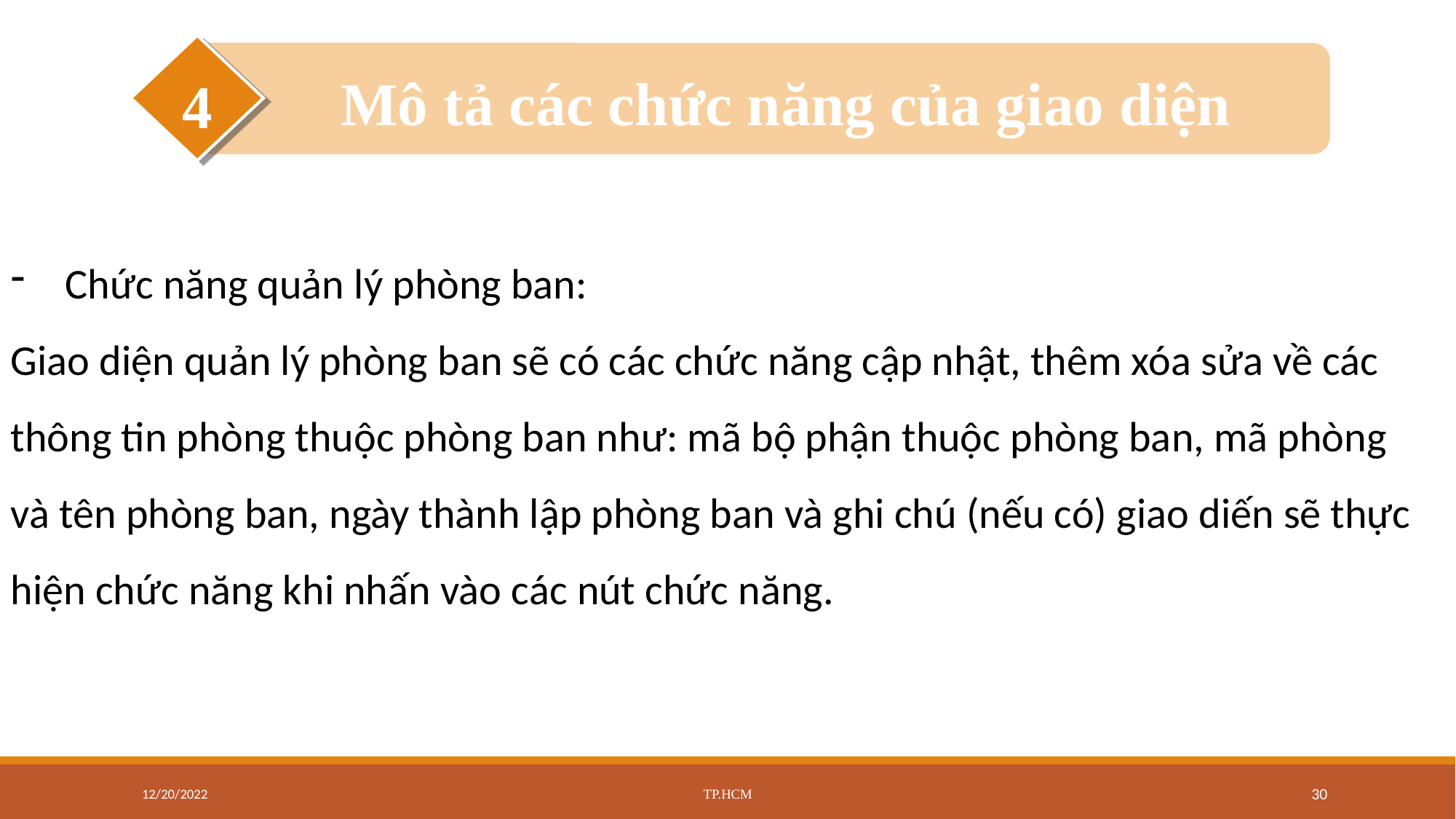

Mô tả các chức năng của giao diện
4

Chức năng quản lý phòng ban:
Giao diện quản lý phòng ban sẽ có các chức năng cập nhật, thêm xóa sửa về các thông tin phòng thuộc phòng ban như: mã bộ phận thuộc phòng ban, mã phòng và tên phòng ban, ngày thành lập phòng ban và ghi chú (nếu có) giao diến sẽ thực hiện chức năng khi nhấn vào các nút chức năng.
12/20/2022
TP.HCM
30